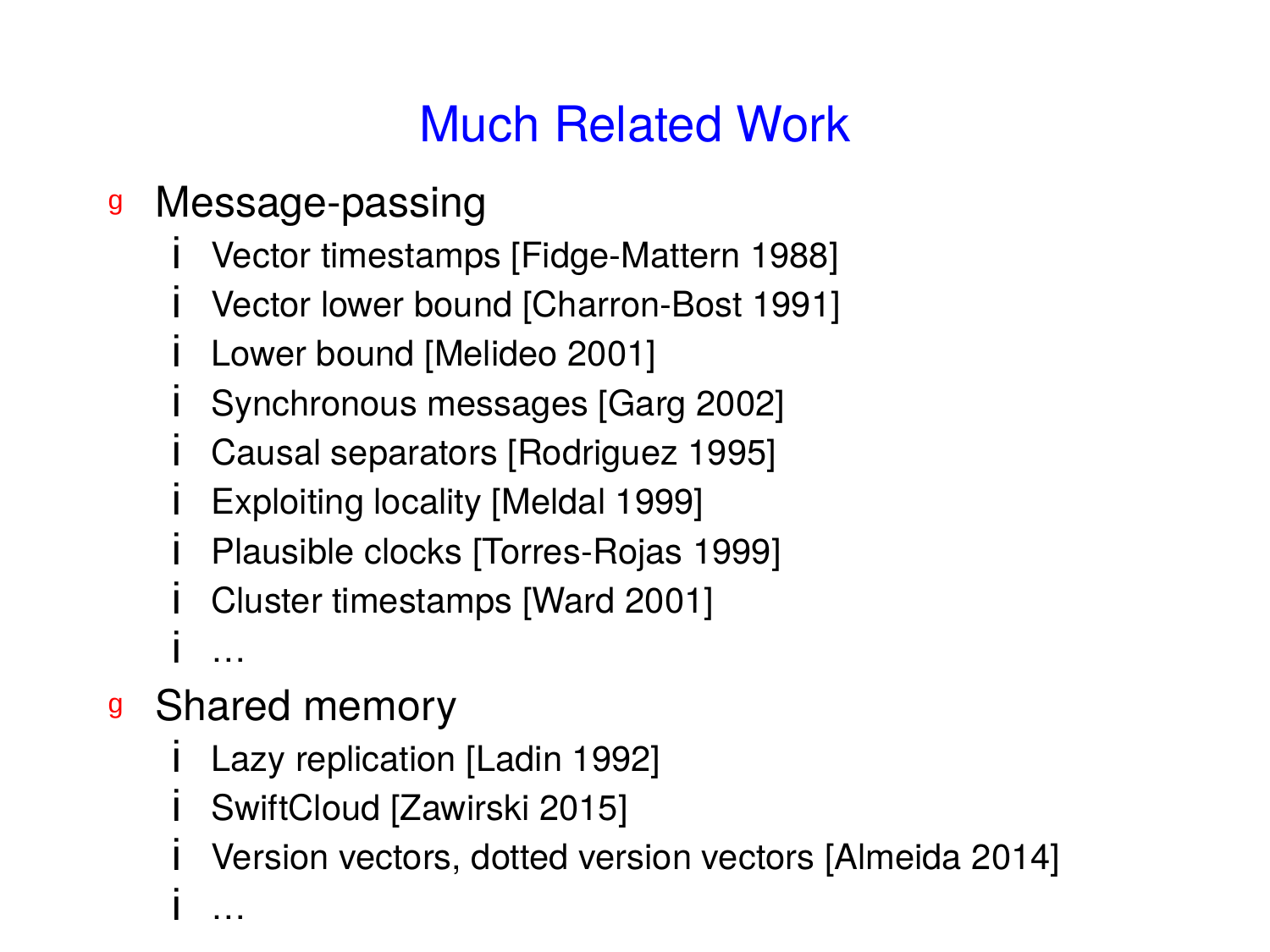

# Much Related Work
Message-passing
Vector timestamps [Fidge-Mattern 1988]
Vector lower bound [Charron-Bost 1991]
Lower bound [Melideo 2001]
Synchronous messages [Garg 2002]
Causal separators [Rodriguez 1995]
Exploiting locality [Meldal 1999]
Plausible clocks [Torres-Rojas 1999]
Cluster timestamps [Ward 2001]
…
Shared memory
Lazy replication [Ladin 1992]
SwiftCloud [Zawirski 2015]
Version vectors, dotted version vectors [Almeida 2014]
…